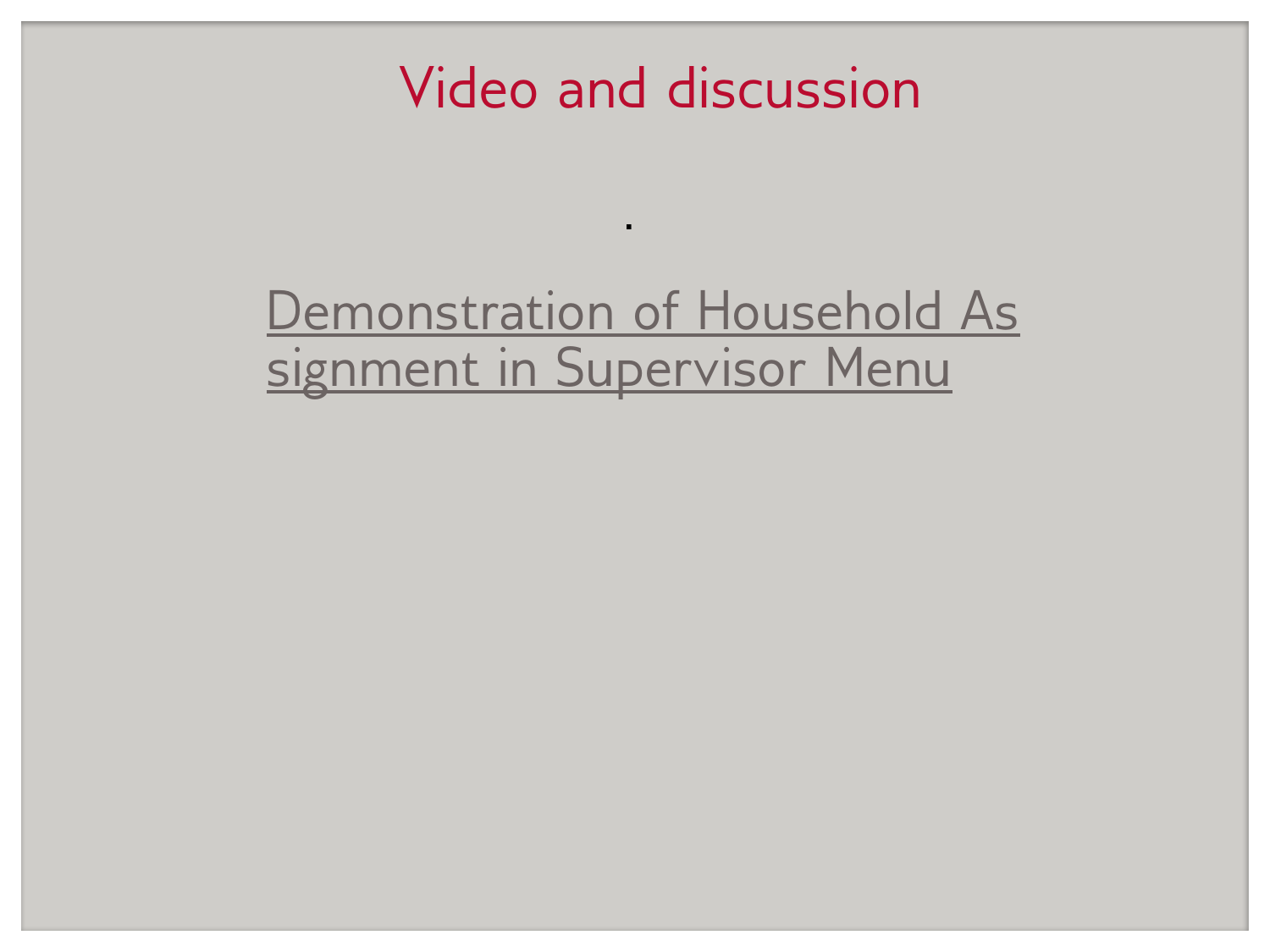

# Video and discussion
.
Demonstration of Household Assignment in Supervisor Menu